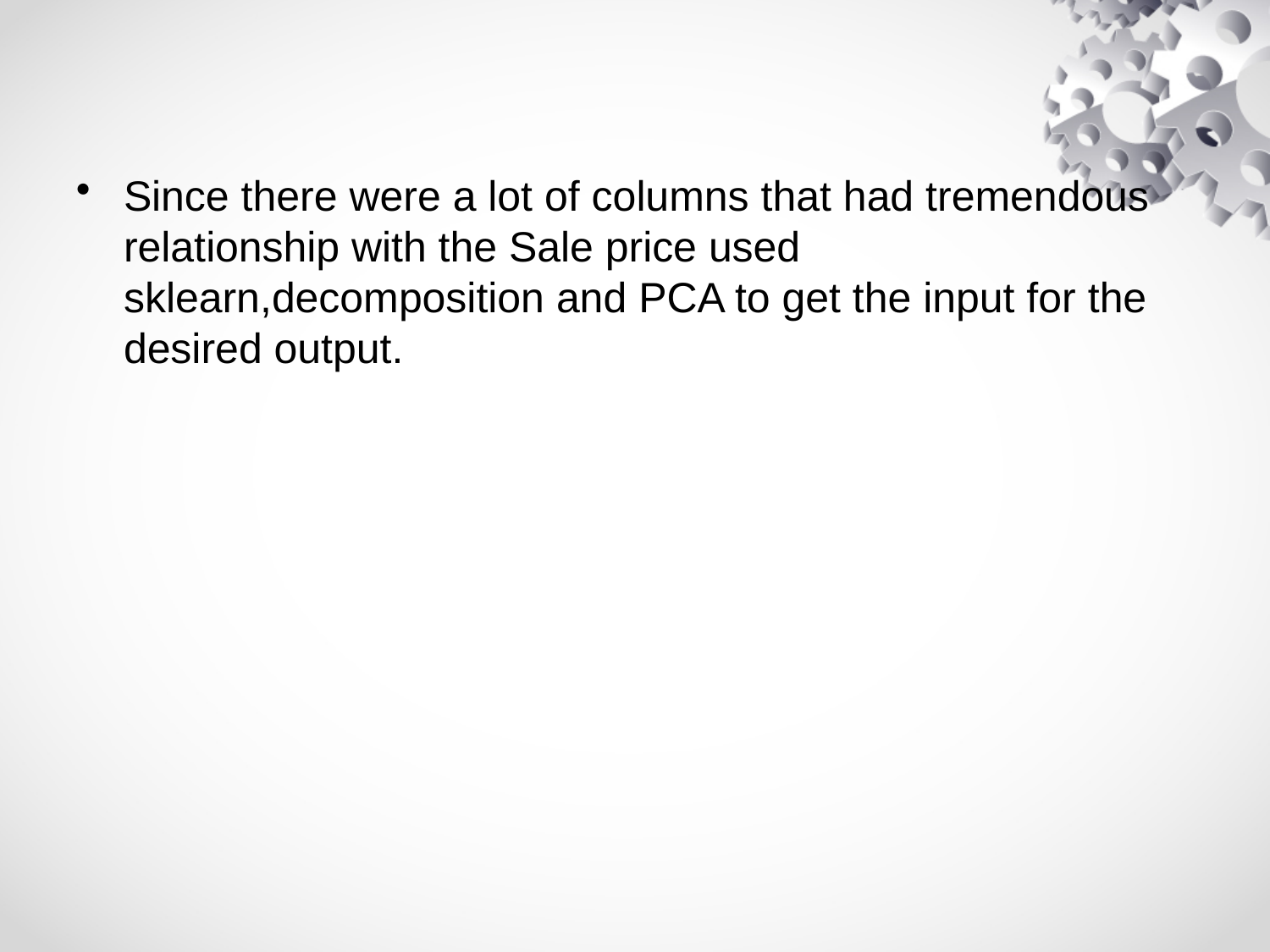

Since there were a lot of columns that had tremendous relationship with the Sale price used sklearn,decomposition and PCA to get the input for the desired output.